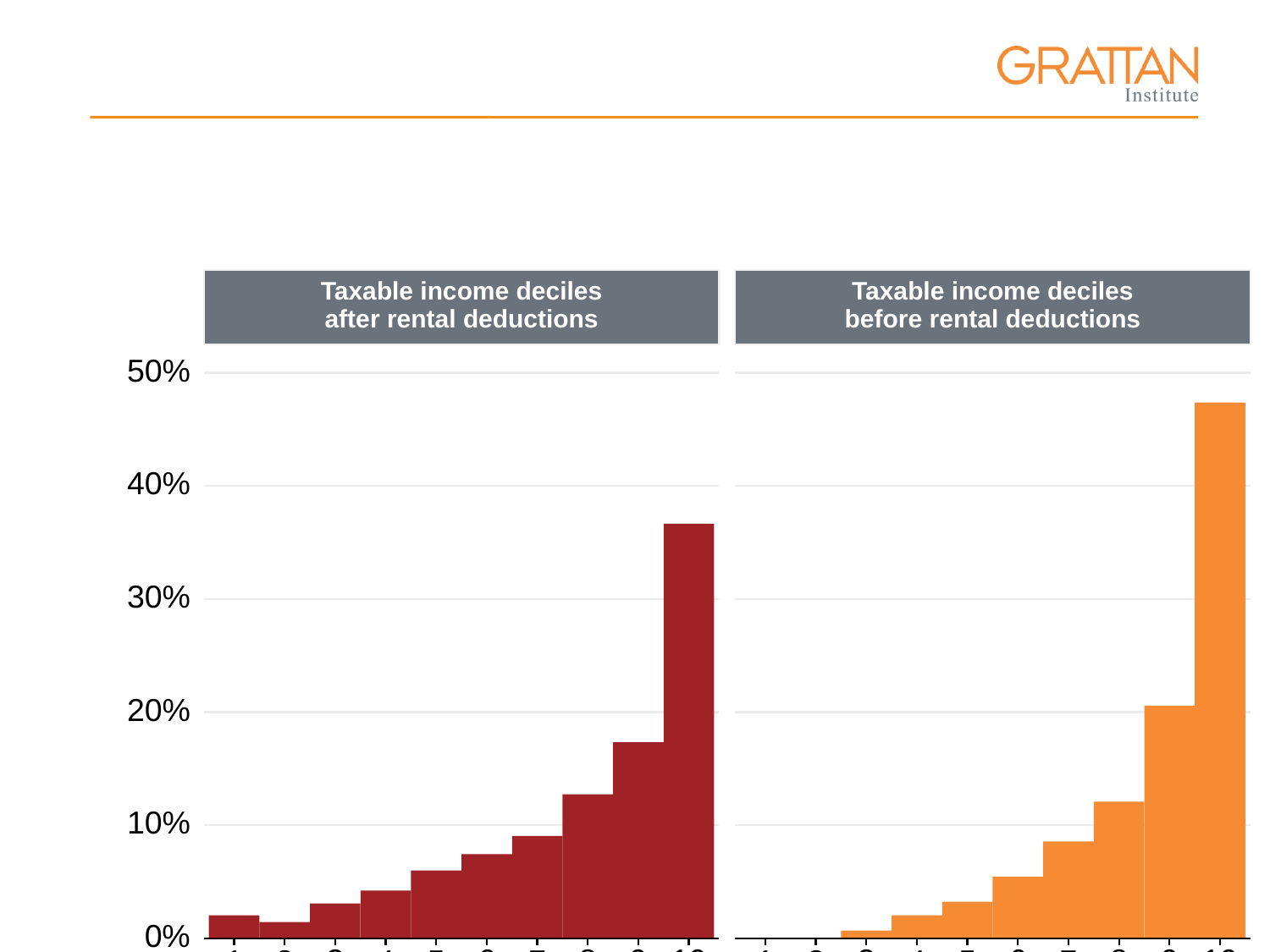

Taxable income deciles
Taxable income deciles
after rental deductions
before rental deductions
50%

40%

30%

20%

10%

0%

3
3
6
8
9
10
6
8
9
10
1
2
1
2
5
5
4
4
7
7